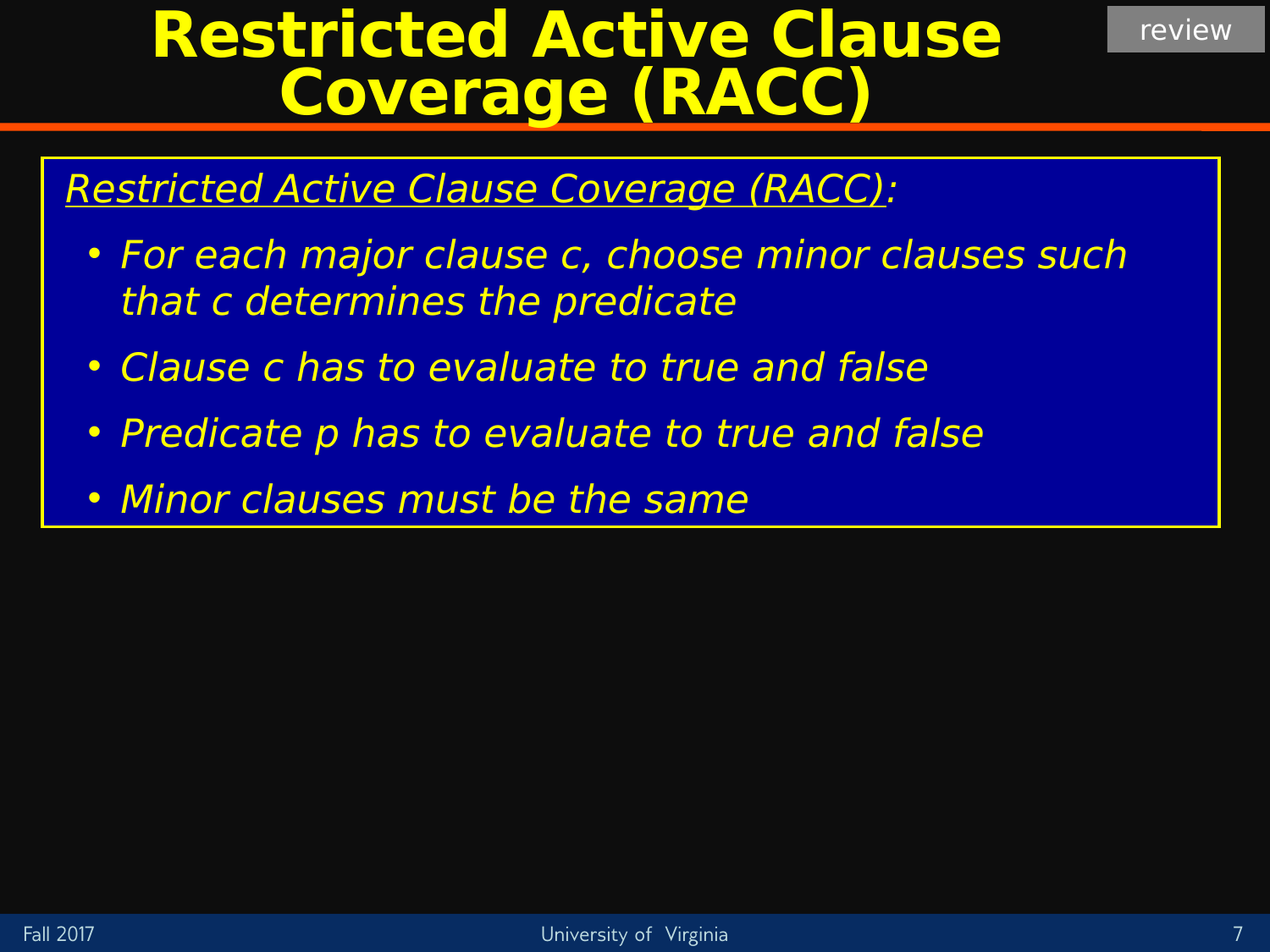

# Restricted Active Clause Coverage (RACC)
review
Restricted Active Clause Coverage (RACC):
For each major clause c, choose minor clauses such that c determines the predicate
Clause c has to evaluate to true and false
Predicate p has to evaluate to true and false
Minor clauses must be the same